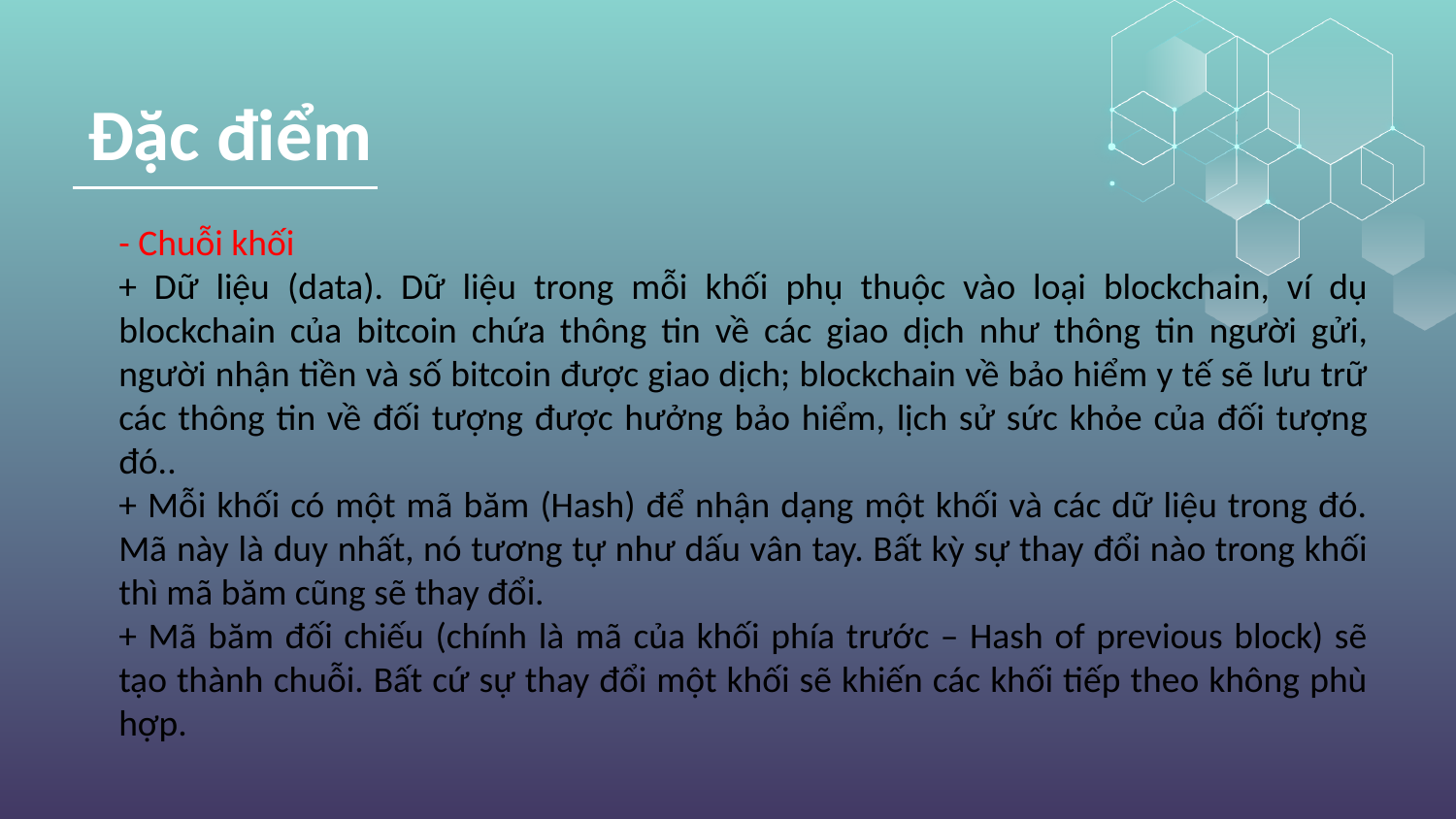

Đặc điểm
- Chuỗi khối
+ Dữ liệu (data). Dữ liệu trong mỗi khối phụ thuộc vào loại blockchain, ví dụ blockchain của bitcoin chứa thông tin về các giao dịch như thông tin người gửi, người nhận tiền và số bitcoin được giao dịch; blockchain về bảo hiểm y tế sẽ lưu trữ các thông tin về đối tượng được hưởng bảo hiểm, lịch sử sức khỏe của đối tượng đó..
+ Mỗi khối có một mã băm (Hash) để nhận dạng một khối và các dữ liệu trong đó. Mã này là duy nhất, nó tương tự như dấu vân tay. Bất kỳ sự thay đổi nào trong khối thì mã băm cũng sẽ thay đổi.
+ Mã băm đối chiếu (chính là mã của khối phía trước – Hash of previous block) sẽ tạo thành chuỗi. Bất cứ sự thay đổi một khối sẽ khiến các khối tiếp theo không phù hợp.